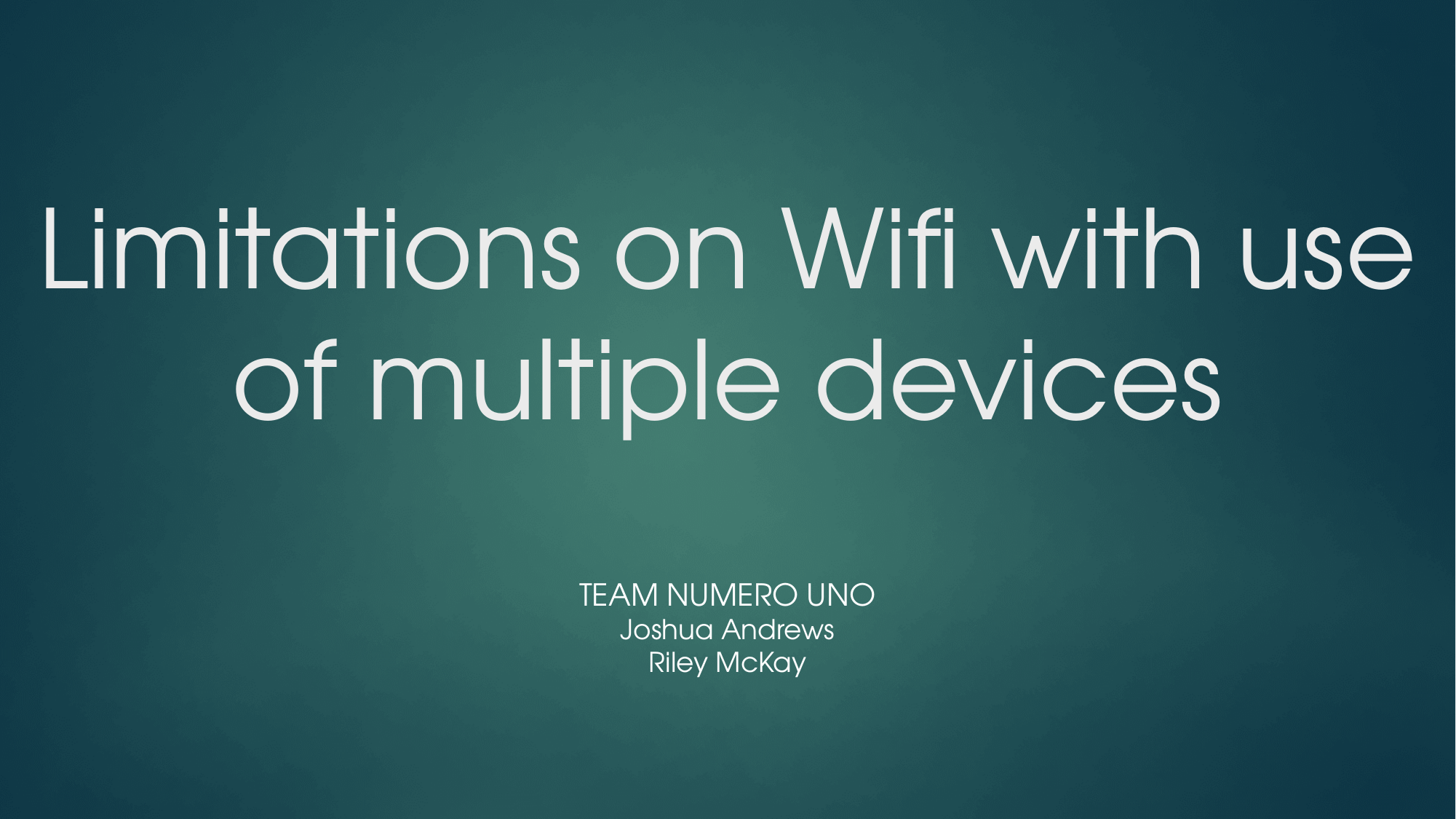

# Limitations on Wifi with use of multiple devices
TeaM Numero uno
Joshua Andrews
Riley McKay